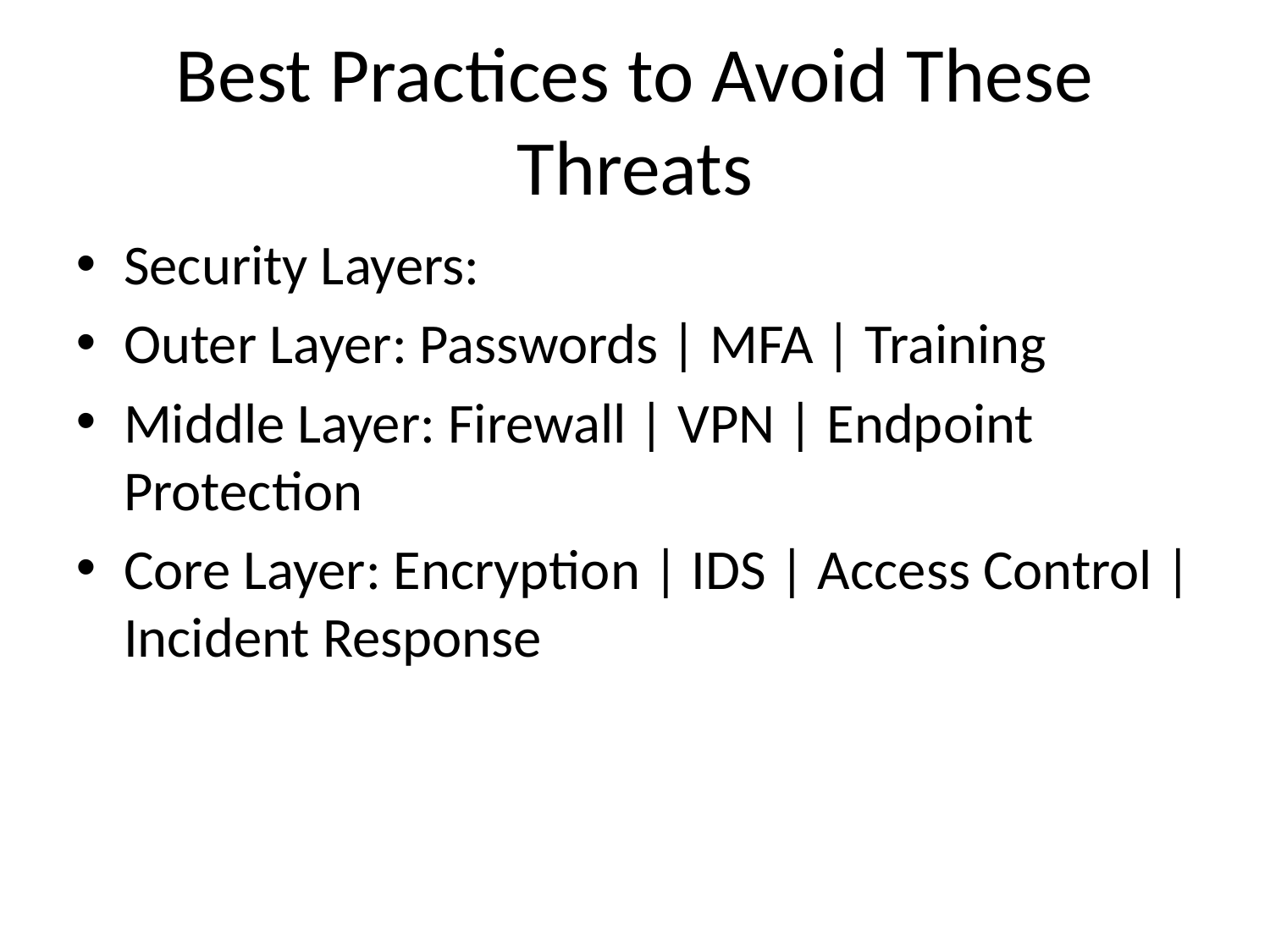

# Best Practices to Avoid These Threats
Security Layers:
Outer Layer: Passwords | MFA | Training
Middle Layer: Firewall | VPN | Endpoint Protection
Core Layer: Encryption | IDS | Access Control | Incident Response